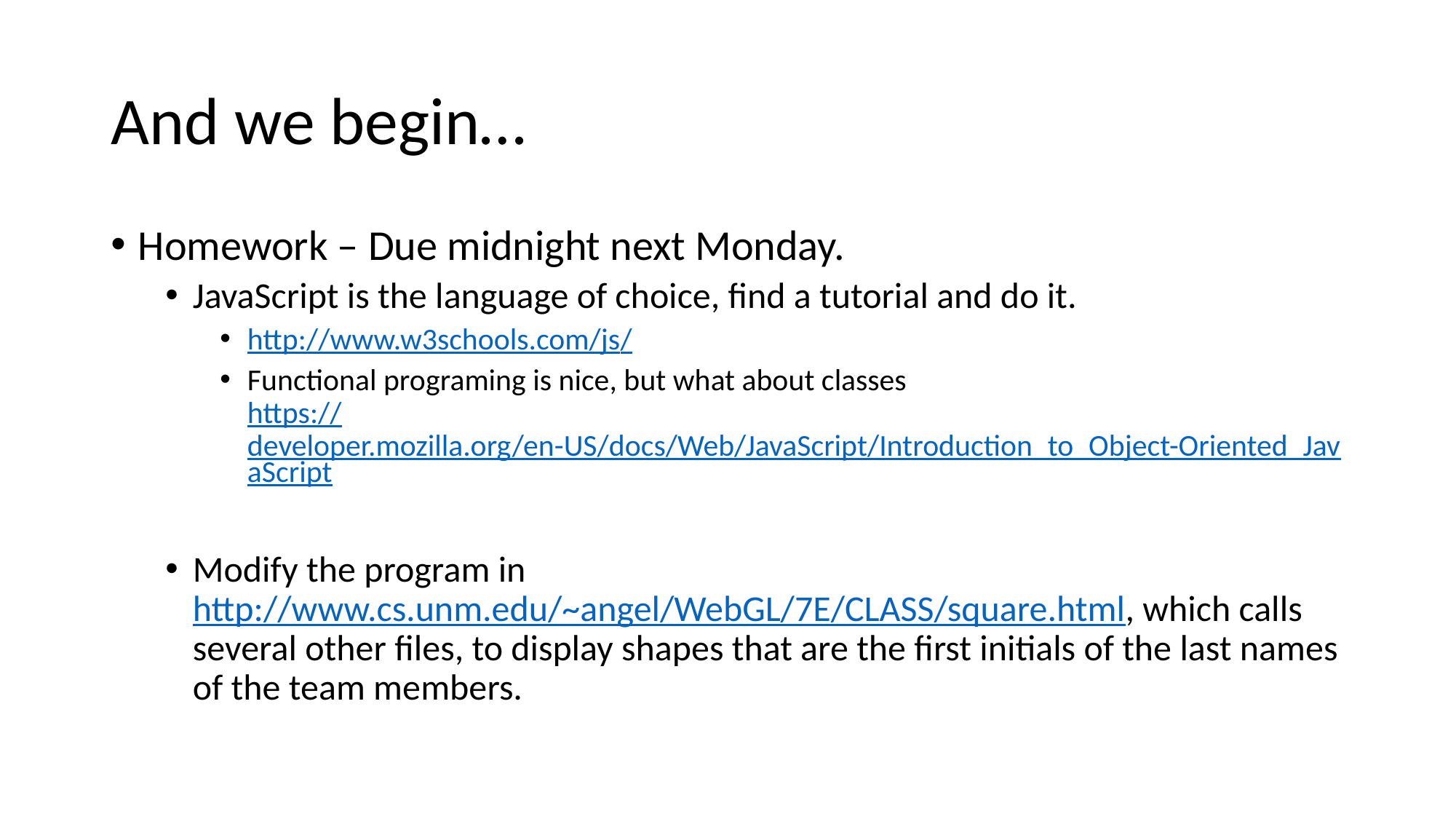

# And we begin…
Homework – Due midnight next Monday.
JavaScript is the language of choice, find a tutorial and do it.
http://www.w3schools.com/js/
Functional programing is nice, but what about classes
https://developer.mozilla.org/en-US/docs/Web/JavaScript/Introduction_to_Object-Oriented_JavaScript

Modify the program in  http://www.cs.unm.edu/~angel/WebGL/7E/CLASS/square.html, which calls several other files, to display shapes that are the first initials of the last names of the team members.